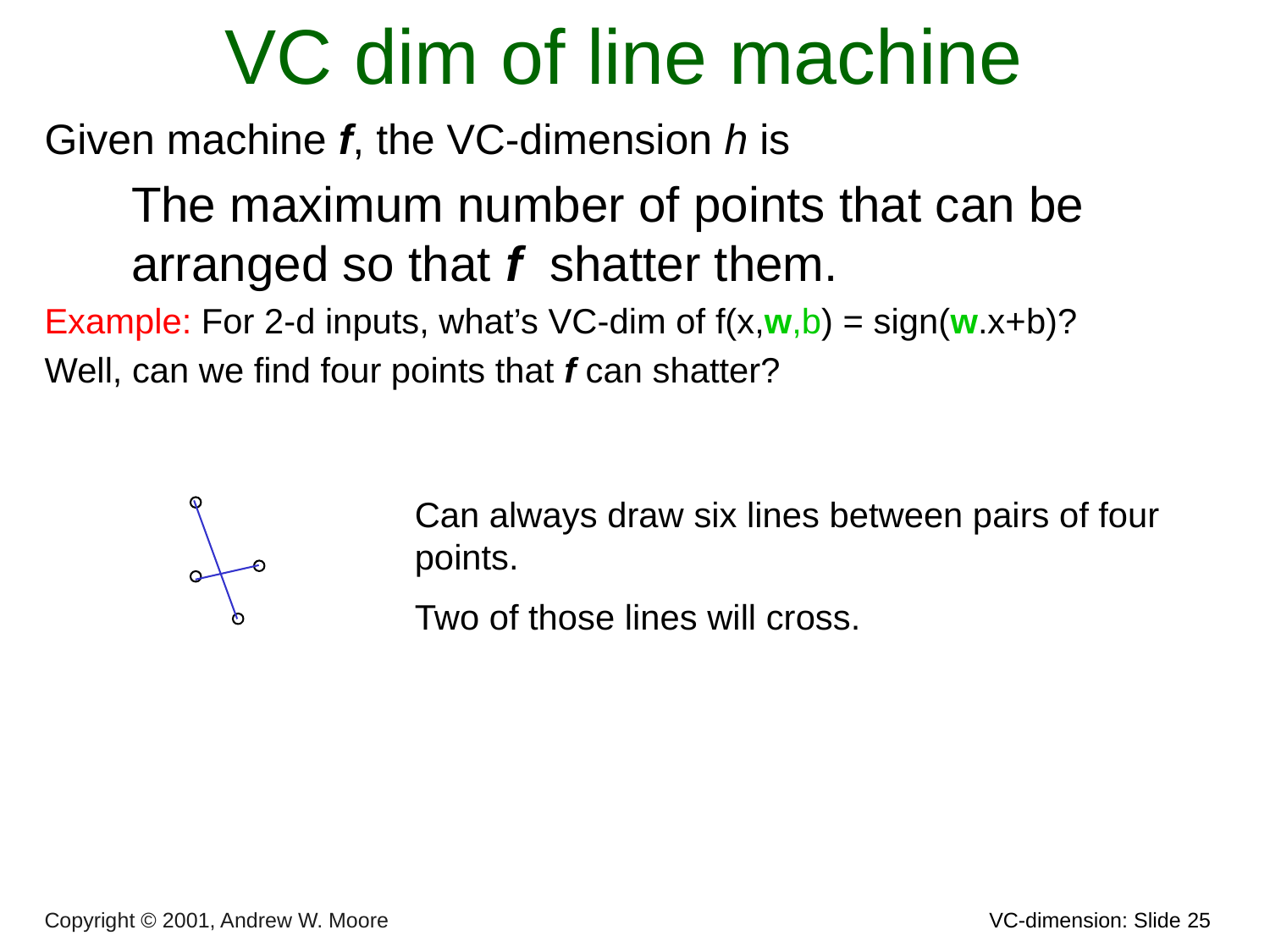

# VC dim of line machine
Given machine f, the VC-dimension h is
The maximum number of points that can be arranged so that f  shatter them.
Example: For 2-d inputs, what’s VC-dim of f(x,w,b) = sign(w.x+b)?
Well, can we find four points that f can shatter?
Can always draw six lines between pairs of four points.
Two of those lines will cross.

Copyright © 2001, Andrew W. Moore